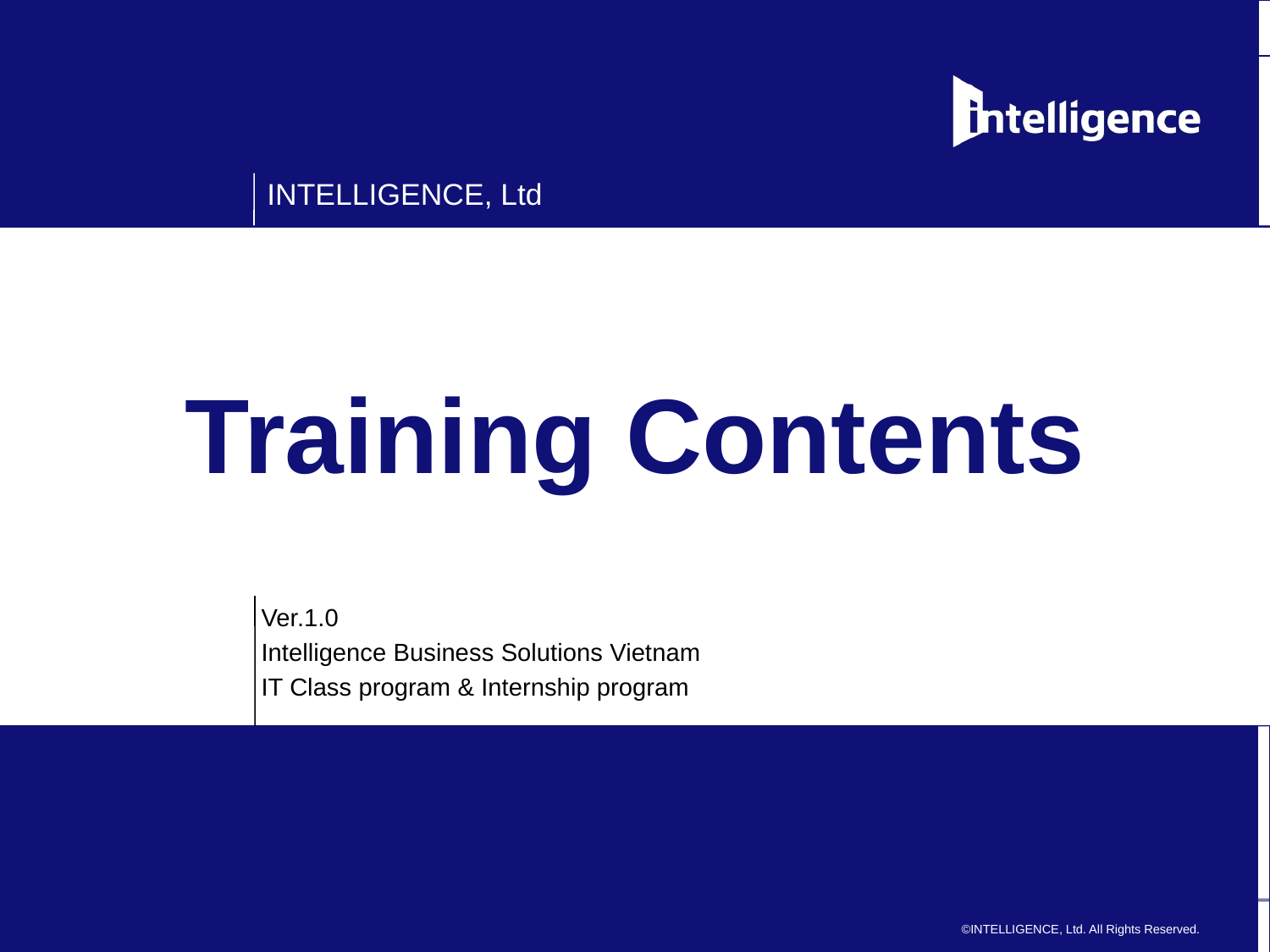

# Training Contents
Ver.1.0
Intelligence Business Solutions Vietnam
IT Class program & Internship program